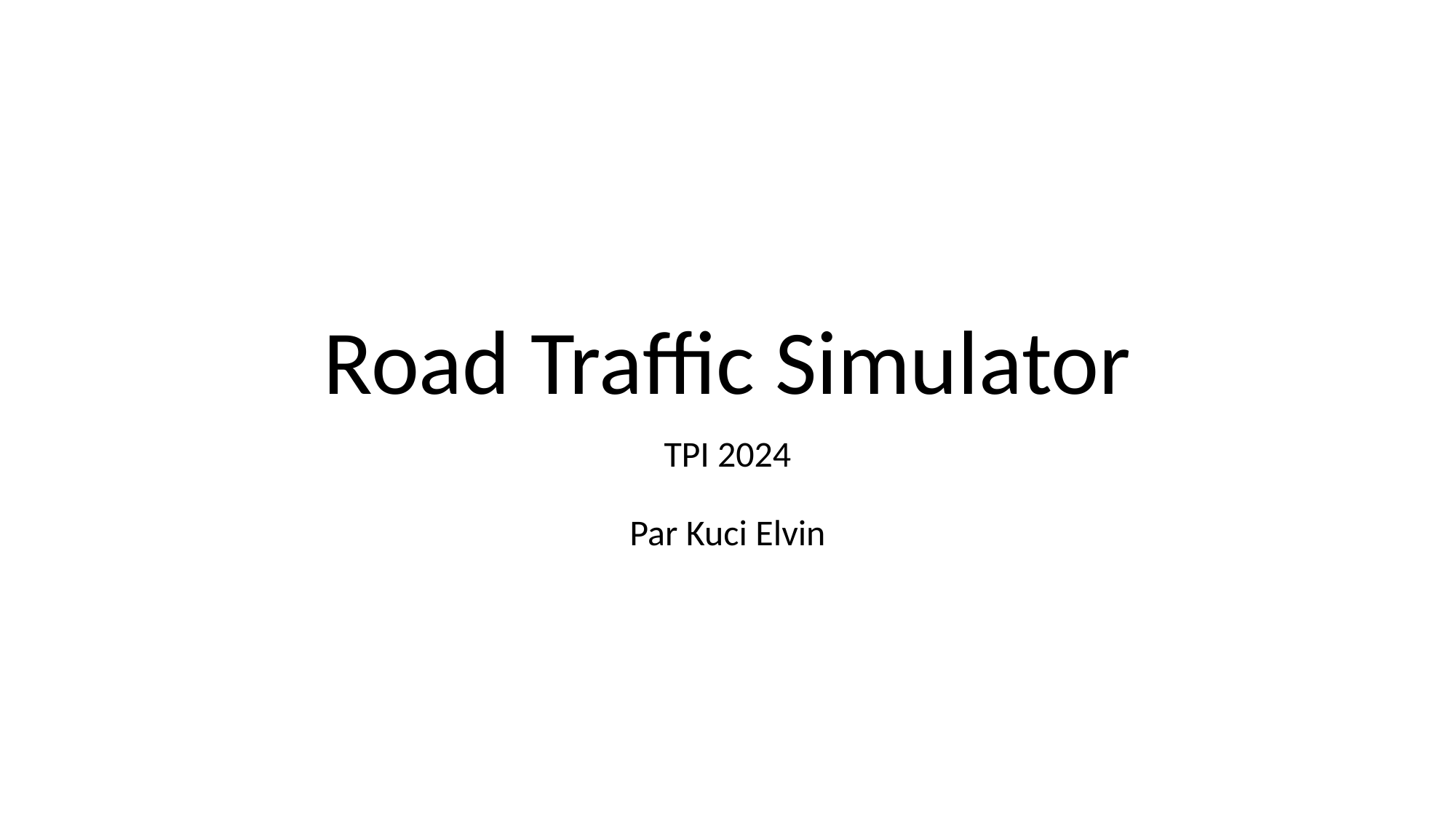

# Road Traffic Simulator
TPI 2024
Par Kuci Elvin